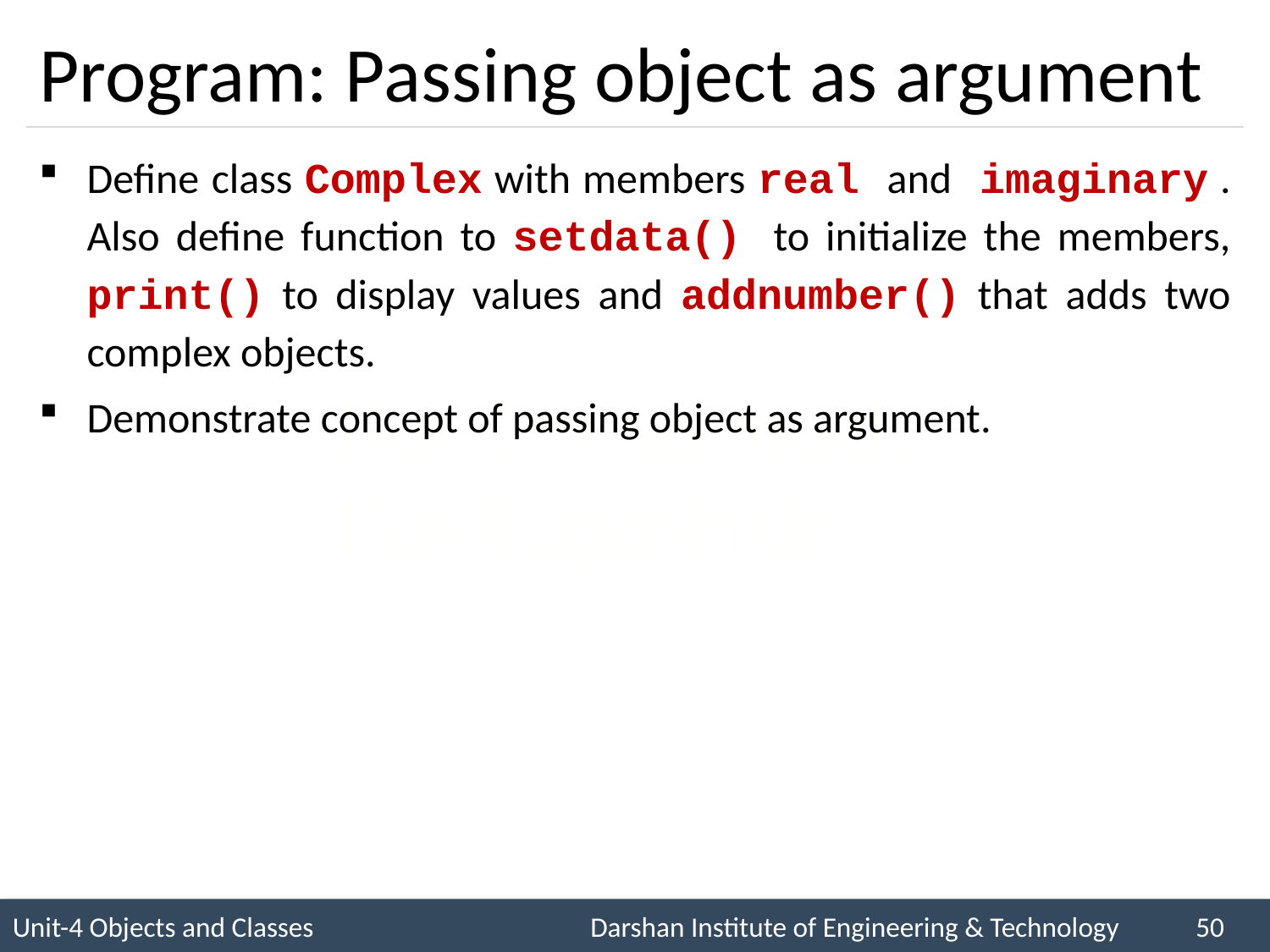

# Program: Passing object as argument
Define class Complex with members real and imaginary . Also define function to setdata() to initialize the members, print() to display values and addnumber() that adds two complex objects.
Demonstrate concept of passing object as argument.